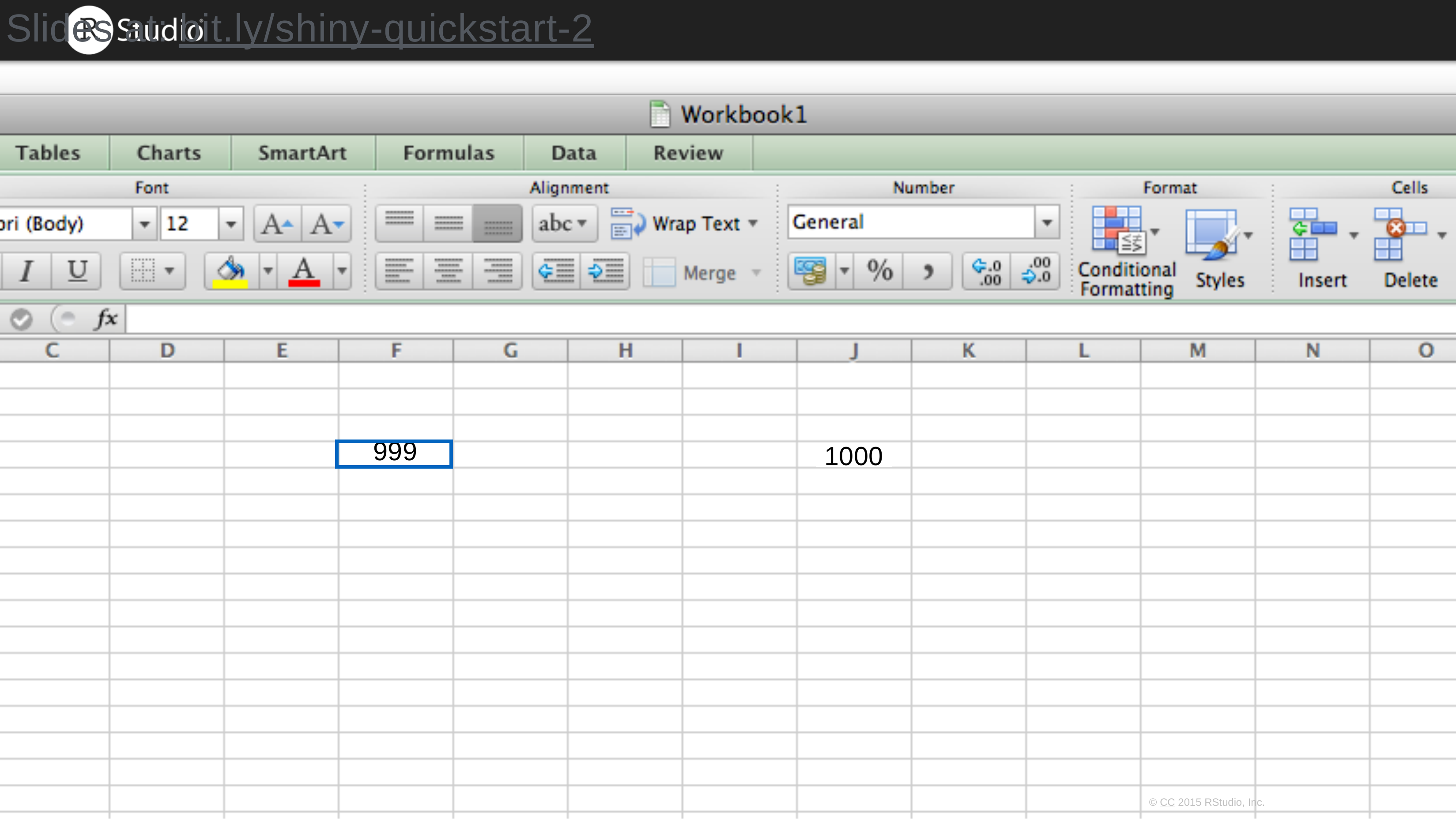

# Slides at: bit.ly/shiny-quickstart-2

1000
100
101
|  | 999 |  |
| --- | --- | --- |

© CC 2015 RStudio, Inc.